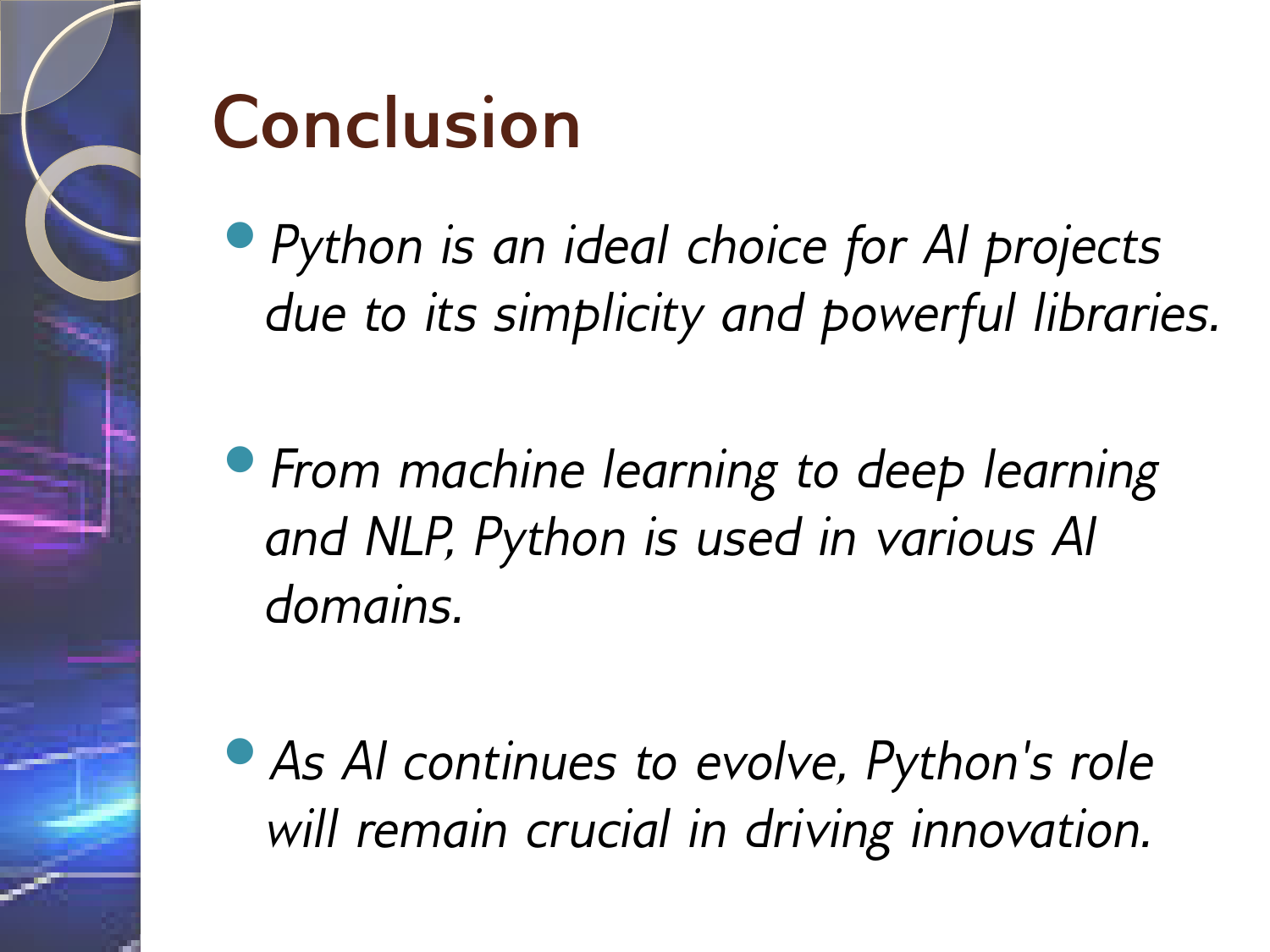

# Conclusion
Python is an ideal choice for AI projects due to its simplicity and powerful libraries.

From machine learning to deep learning and NLP, Python is used in various AI domains.

As AI continues to evolve, Python's role will remain crucial in driving innovation.